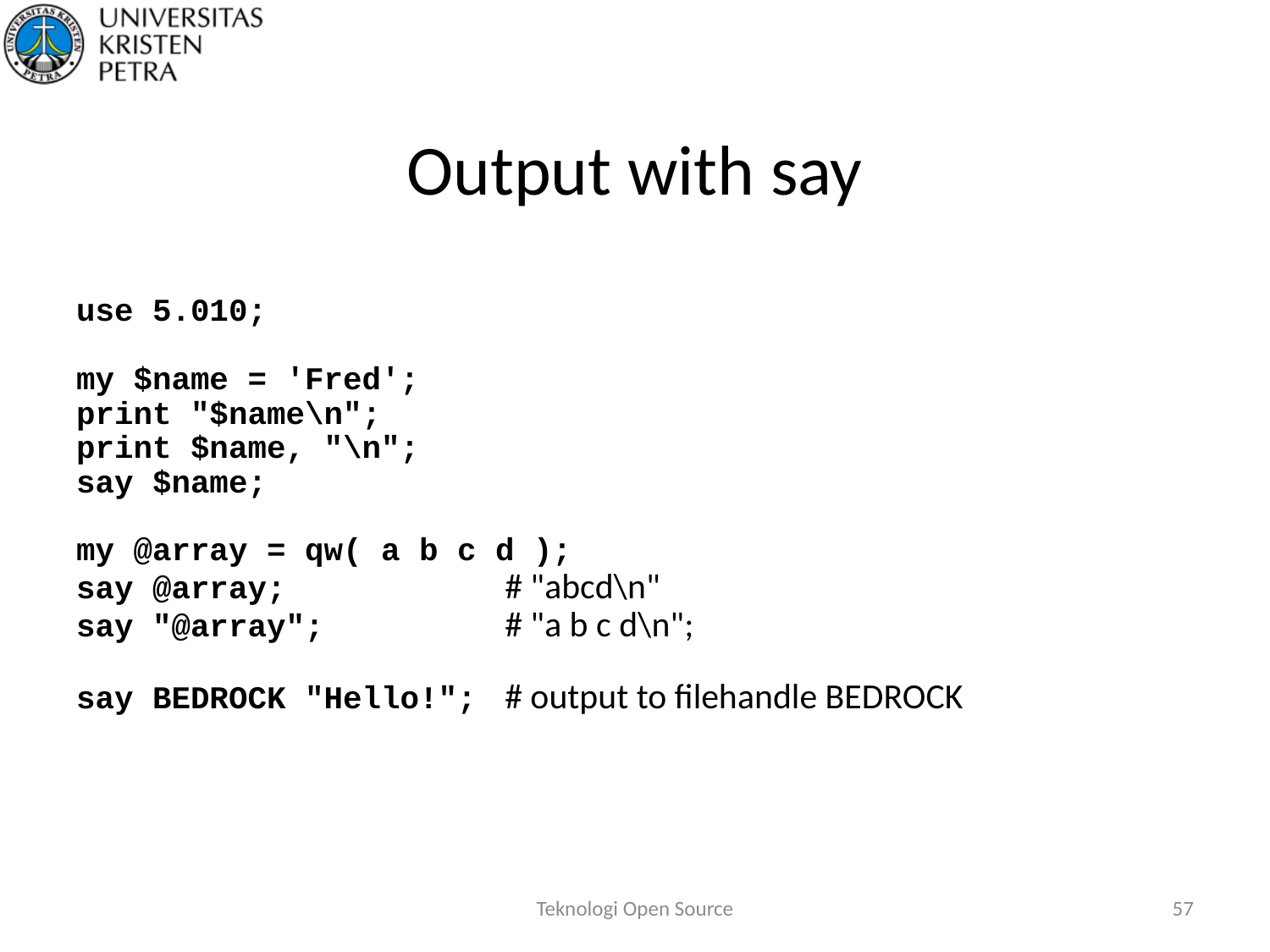

# Output with say

use 5.010;

my $name = 'Fred';
print "$name\n";
print $name, "\n";
say $name;

my @array = qw( a b c d );
say @array;		# "abcd\n"
say "@array";		# "a b c d\n";

say BEDROCK "Hello!";	# output to filehandle BEDROCK
Teknologi Open Source
57